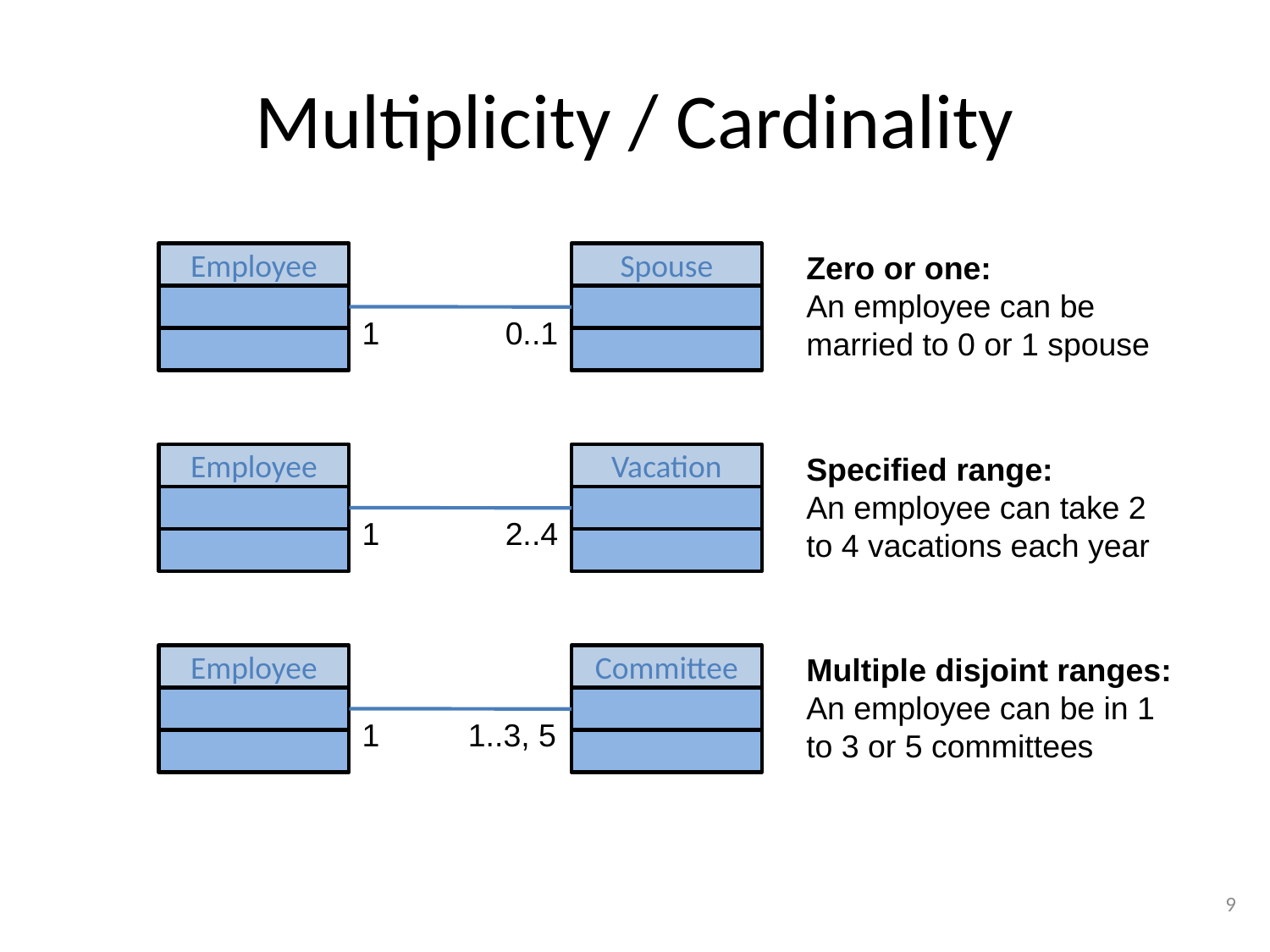

# Multiplicity / Cardinality
Zero or one:
An employee can be married to 0 or 1 spouse
Employee

Spouse

1
0..1
Specified range:
An employee can take 2 to 4 vacations each year
Employee

Vacation

1
2..4
Multiple disjoint ranges:
An employee can be in 1 to 3 or 5 committees
Employee

Committee

1
1..3, 5
9